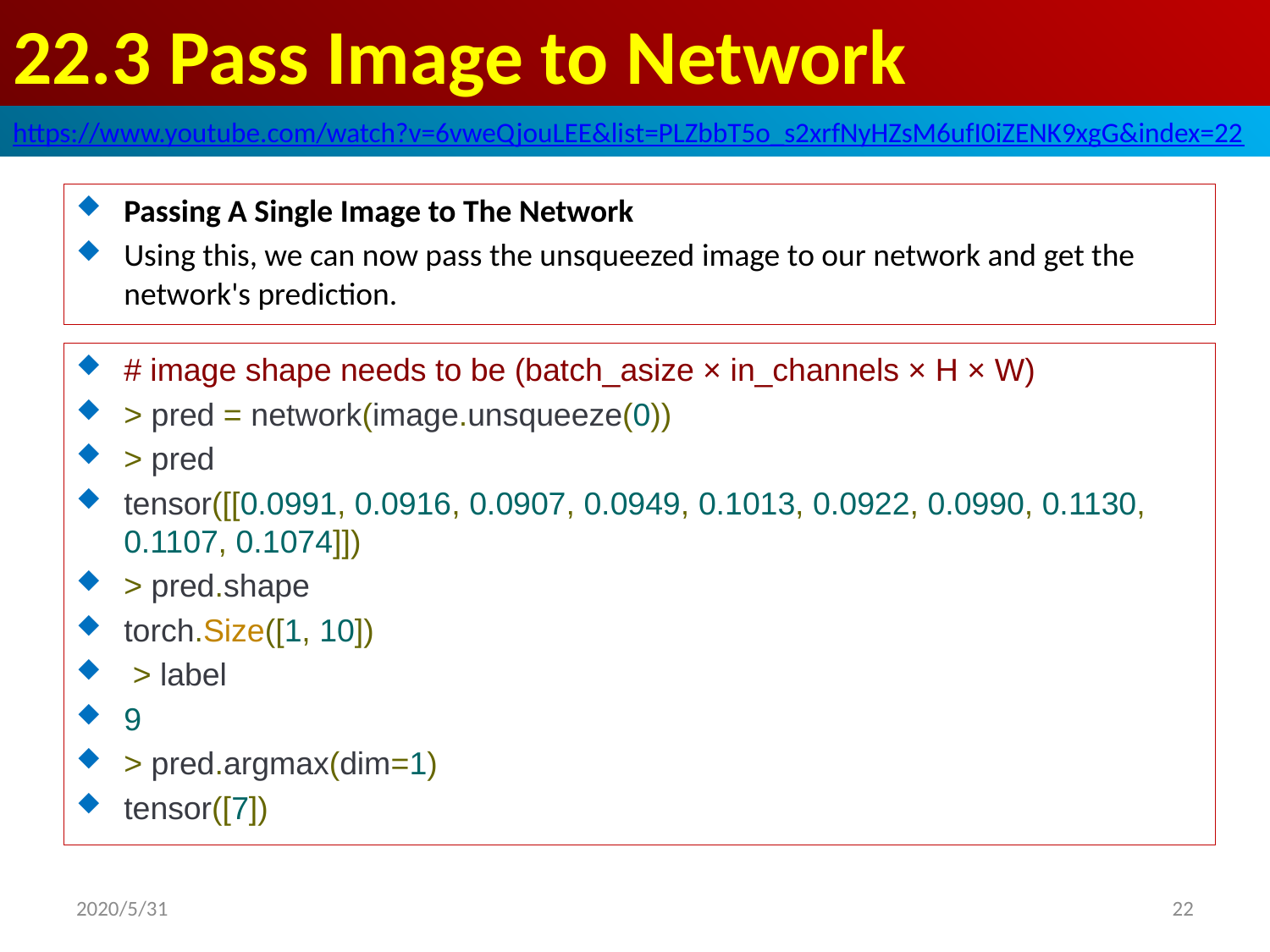

# 22.3 Pass Image to Network
https://www.youtube.com/watch?v=6vweQjouLEE&list=PLZbbT5o_s2xrfNyHZsM6ufI0iZENK9xgG&index=22
Passing A Single Image to The Network
Using this, we can now pass the unsqueezed image to our network and get the network's prediction.

# image shape needs to be (batch_asize × in_channels × H × W)
> pred = network(image.unsqueeze(0))
> pred
tensor([[0.0991, 0.0916, 0.0907, 0.0949, 0.1013, 0.0922, 0.0990, 0.1130, 0.1107, 0.1074]])
> pred.shape
torch.Size([1, 10])
 > label
9
> pred.argmax(dim=1)
tensor([7])
2020/5/31
22